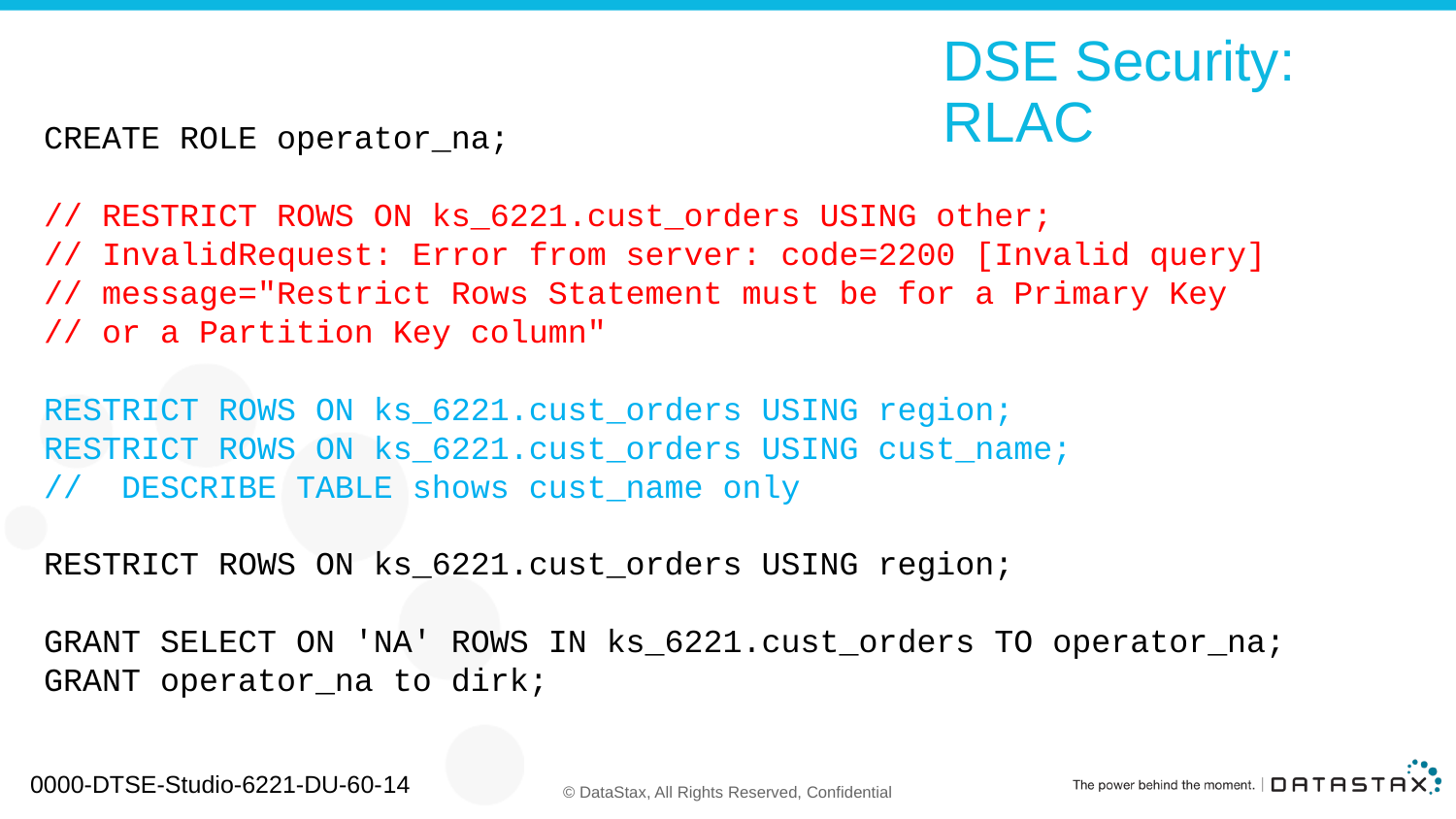

# DSE Security: RLAC
CREATE ROLE operator_na;

// RESTRICT ROWS ON ks_6221.cust_orders USING other;
// InvalidRequest: Error from server: code=2200 [Invalid query]
// message="Restrict Rows Statement must be for a Primary Key
// or a Partition Key column"

RESTRICT ROWS ON ks_6221.cust_orders USING region;
RESTRICT ROWS ON ks_6221.cust_orders USING cust_name;
//  DESCRIBE TABLE shows cust_name only

RESTRICT ROWS ON ks_6221.cust_orders USING region;

GRANT SELECT ON 'NA' ROWS IN ks_6221.cust_orders TO operator_na;
GRANT operator_na to dirk;
0000-DTSE-Studio-6221-DU-60-14